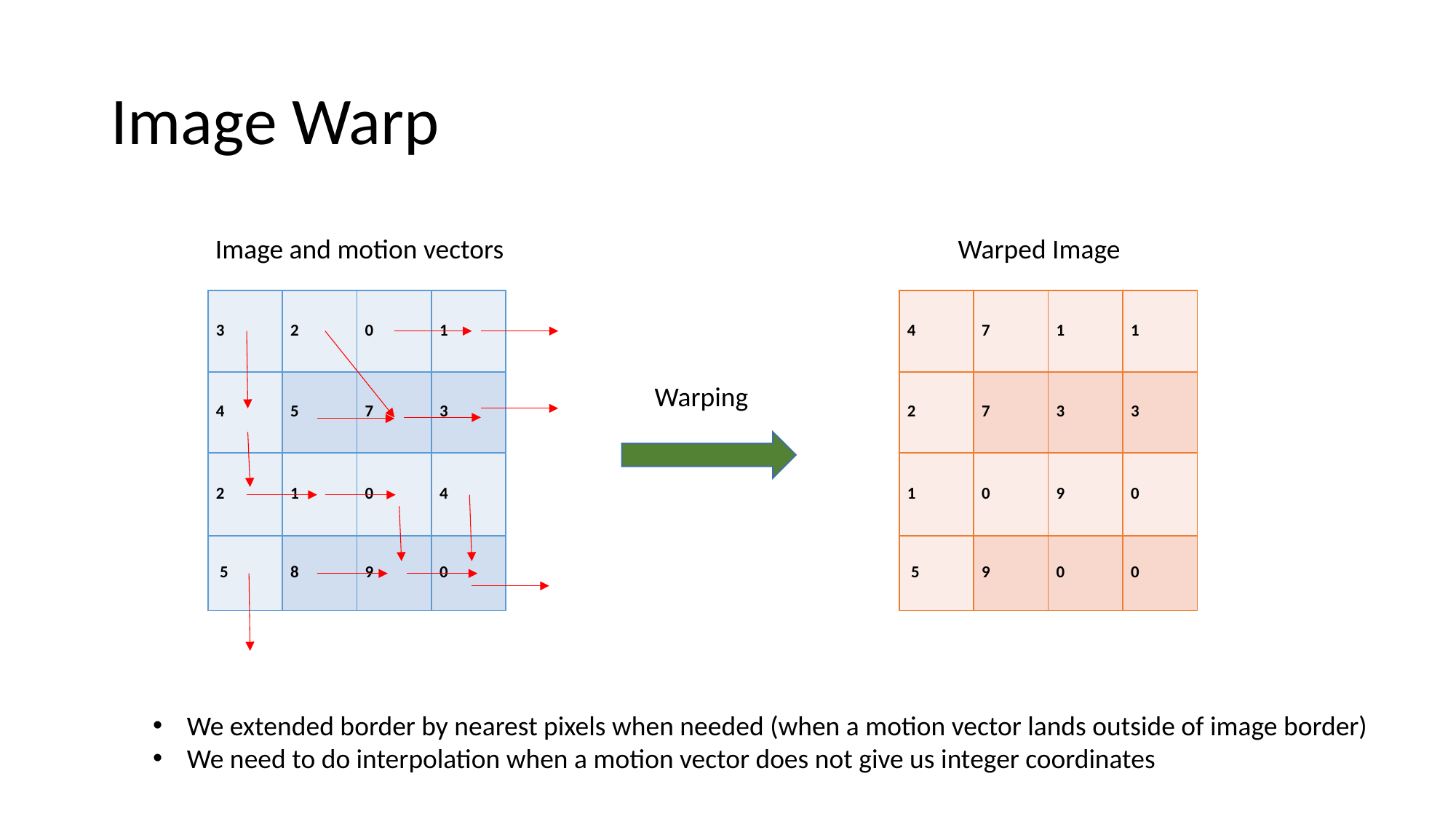

# Image Warp
Image and motion vectors
Warped Image
| 3 | 2 | 0 | 1 |
| --- | --- | --- | --- |
| 4 | 5 | 7 | 3 |
| 2 | 1 | 0 | 4 |
| 5 | 8 | 9 | 0 |
| 4 | 7 | 1 | 1 |
| --- | --- | --- | --- |
| 2 | 7 | 3 | 3 |
| 1 | 0 | 9 | 0 |
| 5 | 9 | 0 | 0 |
Warping

We extended border by nearest pixels when needed (when a motion vector lands outside of image border)
We need to do interpolation when a motion vector does not give us integer coordinates